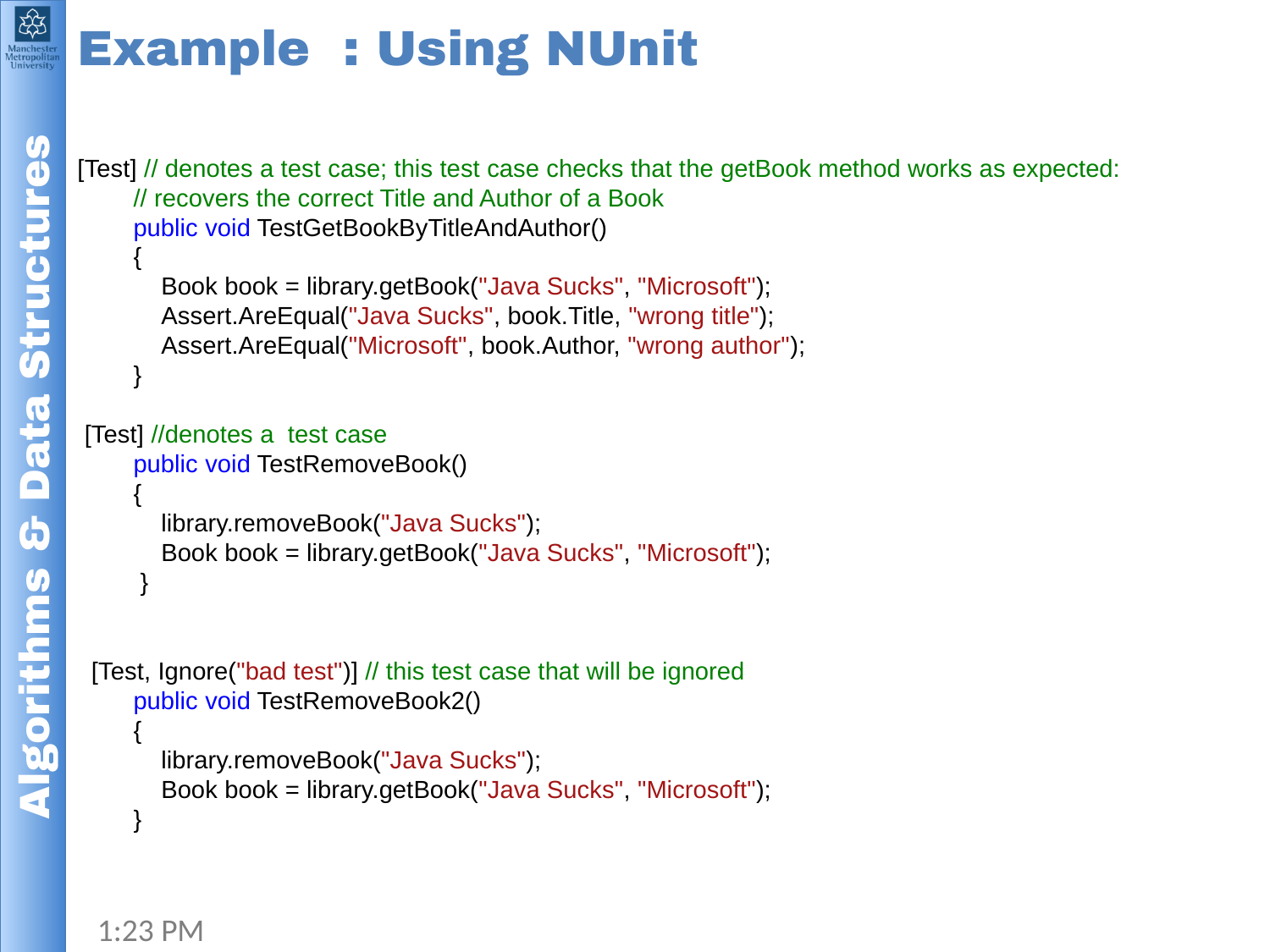

# Example  : Using NUnit
[Test] // denotes a test case; this test case checks that the getBook method works as expected:
        // recovers the correct Title and Author of a Book
        public void TestGetBookByTitleAndAuthor()
        {
            Book book = library.getBook("Java Sucks", "Microsoft");
            Assert.AreEqual("Java Sucks", book.Title, "wrong title");
            Assert.AreEqual("Microsoft", book.Author, "wrong author");
        }

 [Test] //denotes a  test case
        public void TestRemoveBook()
        {
            library.removeBook("Java Sucks");
            Book book = library.getBook("Java Sucks", "Microsoft");
         }

  [Test, Ignore("bad test")] // this test case that will be ignored
        public void TestRemoveBook2()
        {
            library.removeBook("Java Sucks");
            Book book = library.getBook("Java Sucks", "Microsoft");
        }